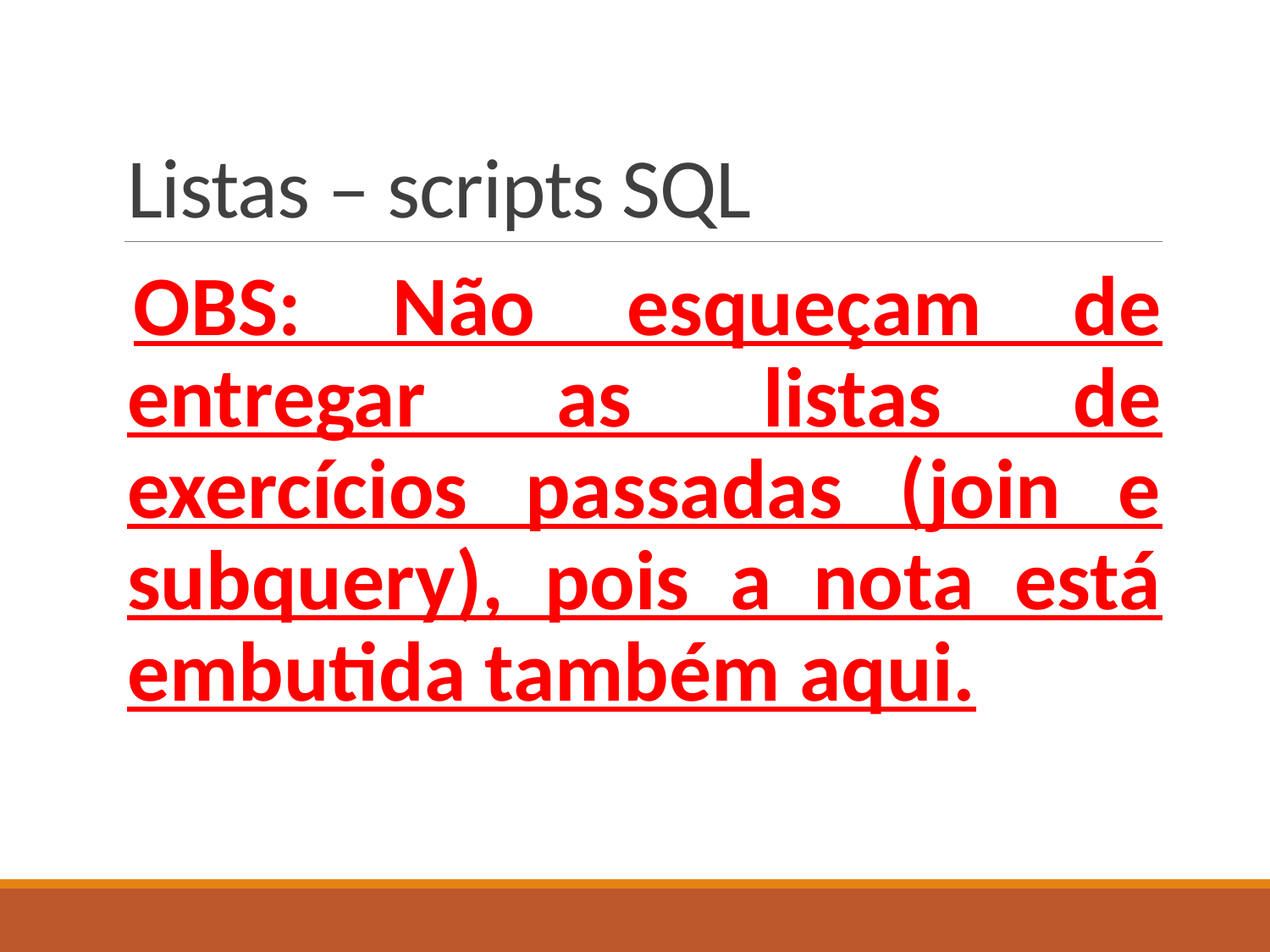

# Listas – scripts SQL
OBS: Não esqueçam de entregar as listas de exercícios passadas (join e subquery), pois a nota está embutida também aqui.